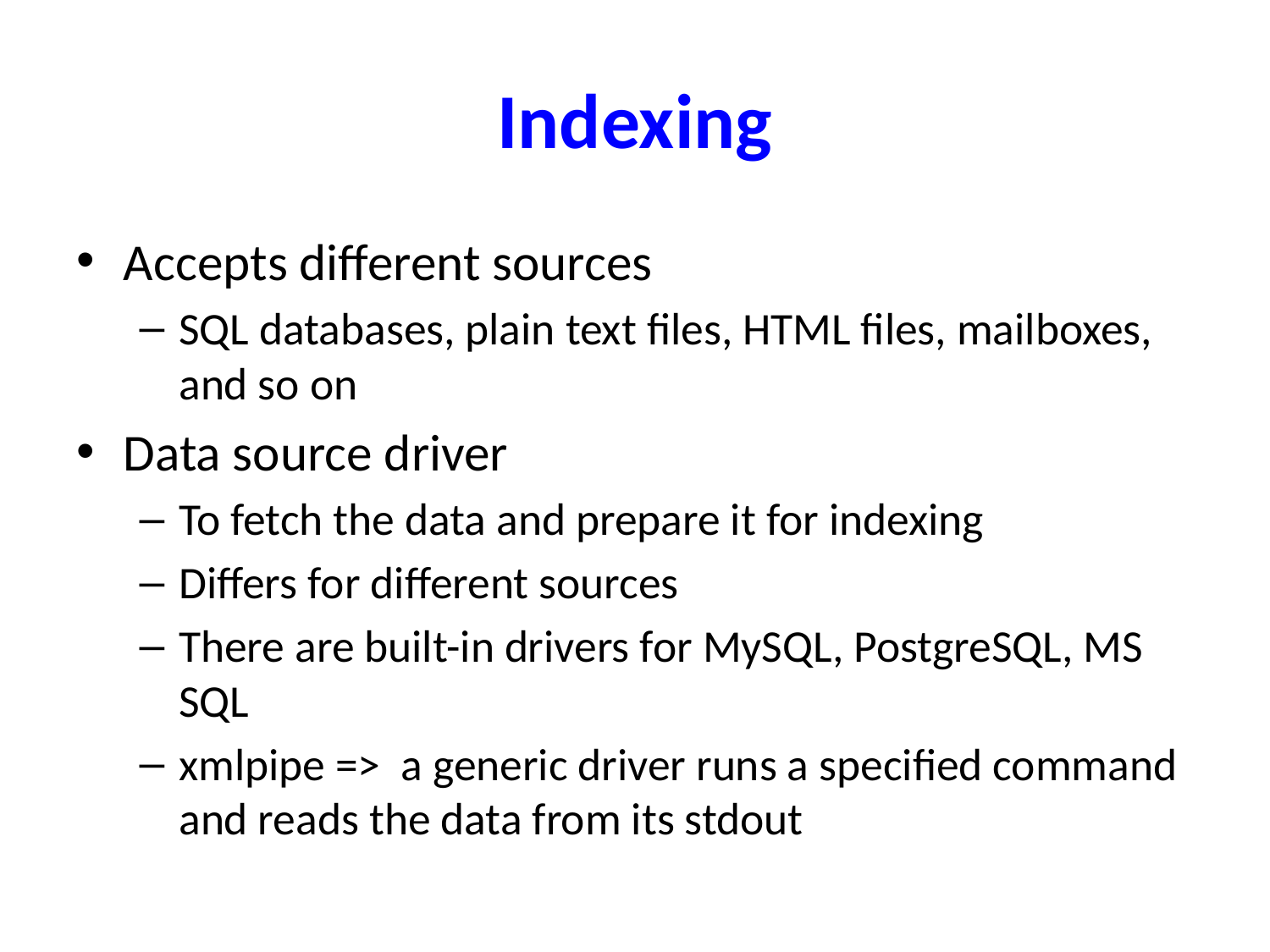

# Indexing
Accepts different sources
SQL databases, plain text files, HTML files, mailboxes, and so on
Data source driver
To fetch the data and prepare it for indexing
Differs for different sources
There are built-in drivers for MySQL, PostgreSQL, MS SQL
xmlpipe =>  a generic driver runs a specified command and reads the data from its stdout